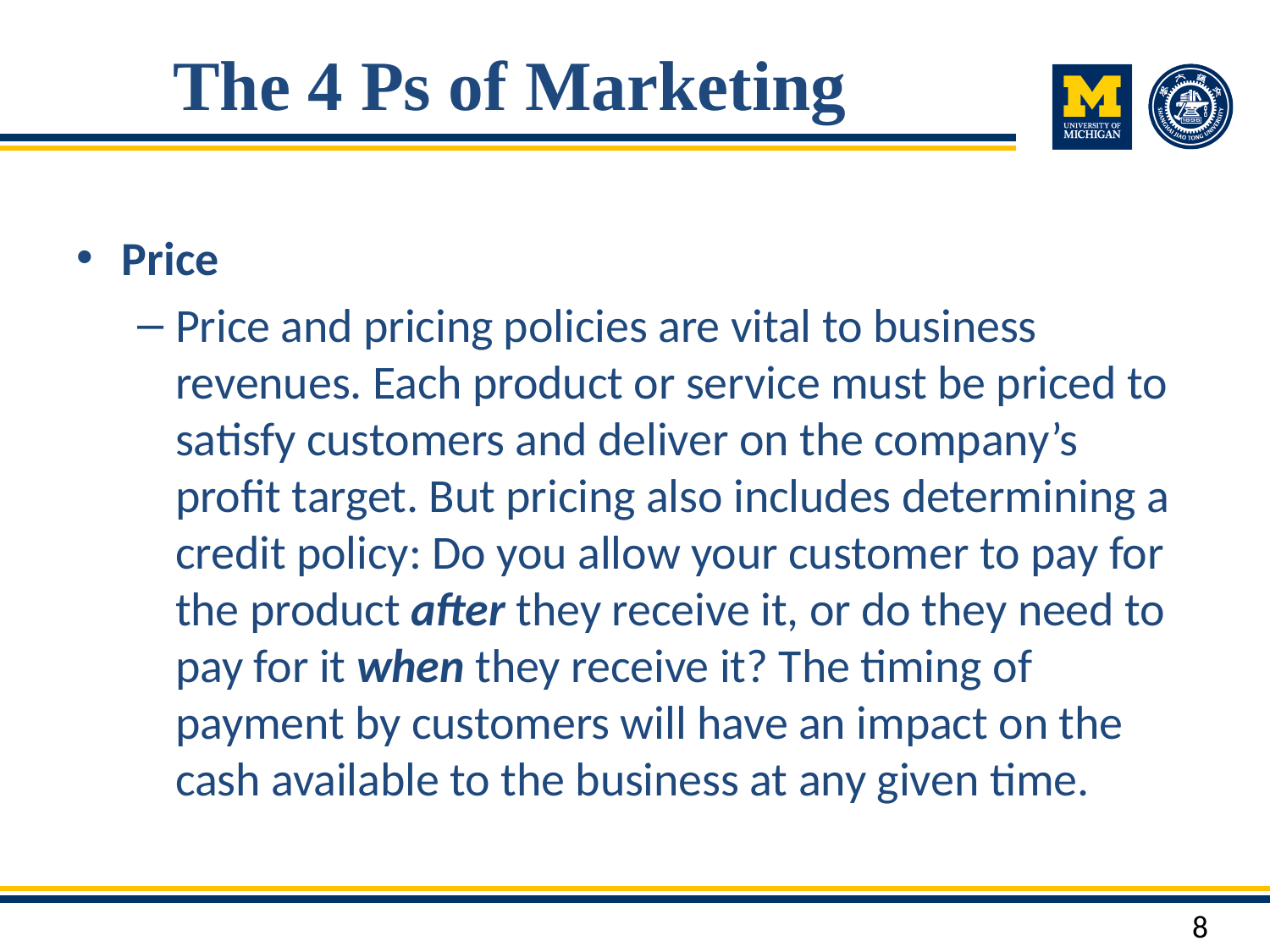

# The 4 Ps of Marketing
Price
Price and pricing policies are vital to business revenues. Each product or service must be priced to satisfy customers and deliver on the company’s profit target. But pricing also includes determining a credit policy: Do you allow your customer to pay for the product after they receive it, or do they need to pay for it when they receive it? The timing of payment by customers will have an impact on the cash available to the business at any given time.